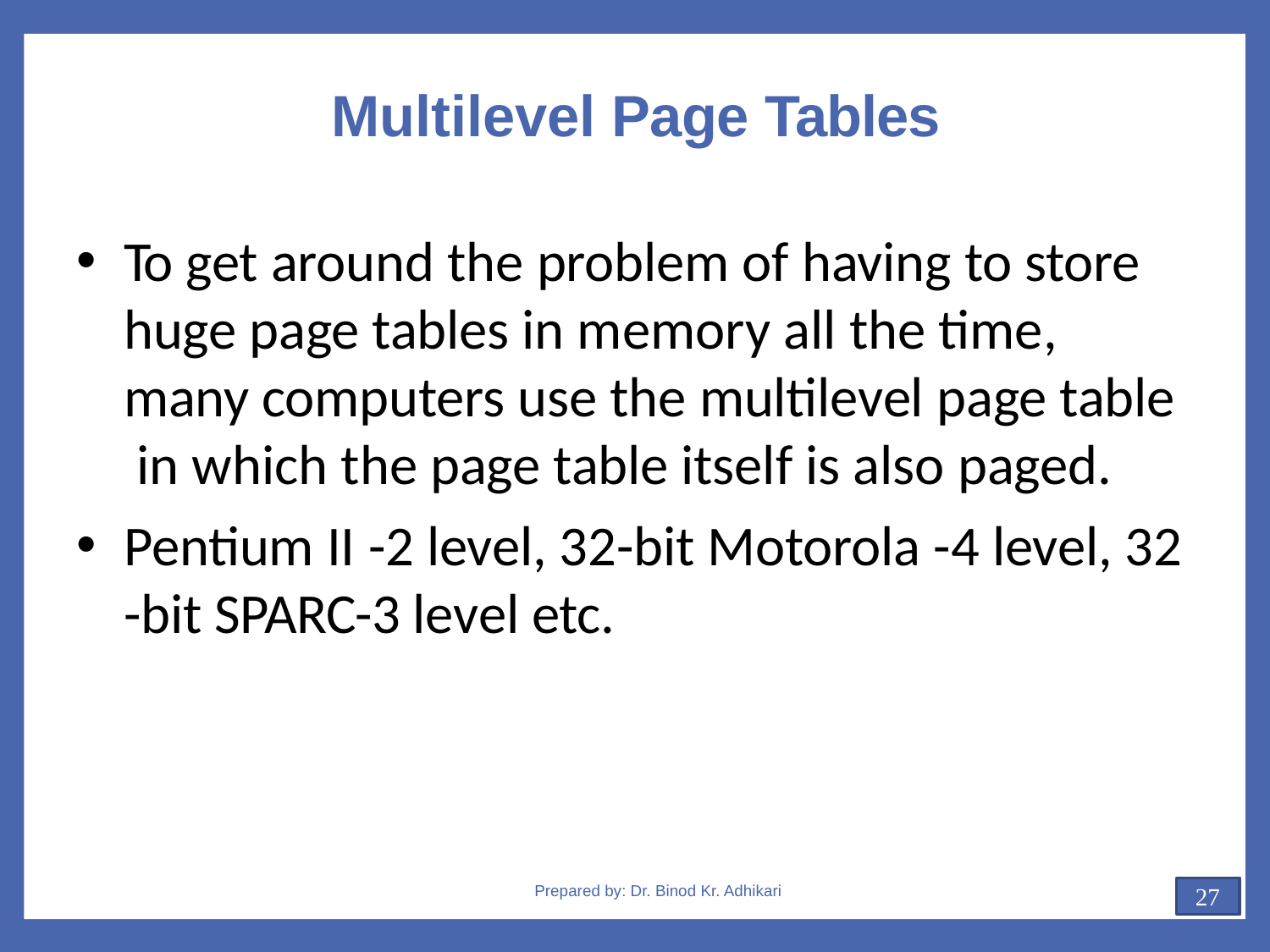

# Multilevel Page Tables
To get around the problem of having to store  huge page tables in memory all the time,  many computers use the multilevel page table  in which the page table itself is also paged.
Pentium II -2 level, 32-bit Motorola -4 level, 32
-bit SPARC-3 level etc.
Prepared by: Dr. Binod Kr. Adhikari